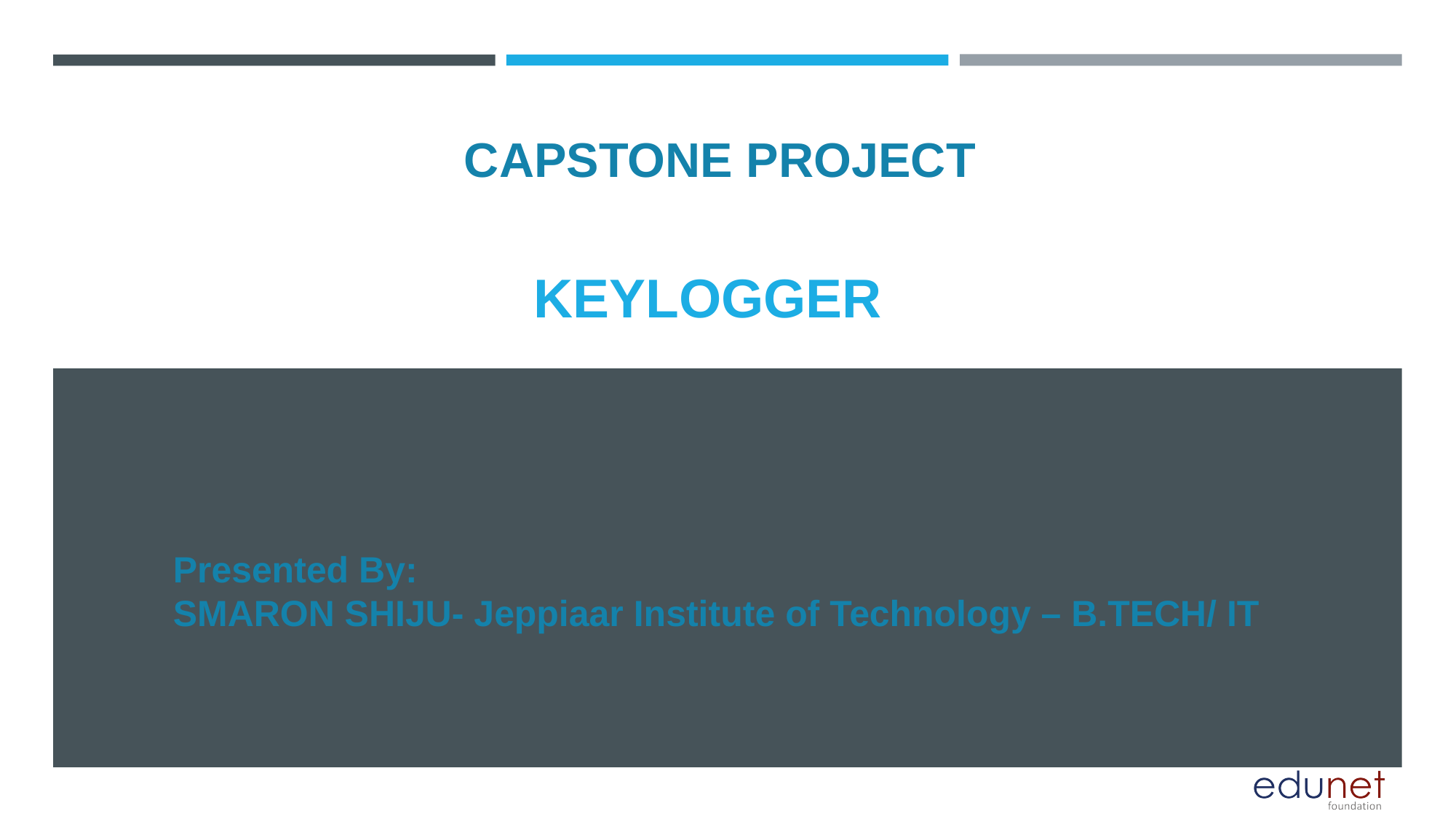

CAPSTONE PROJECT
# KEYLOGGER
Presented By:
SMARON SHIJU- Jeppiaar Institute of Technology – B.TECH/ IT